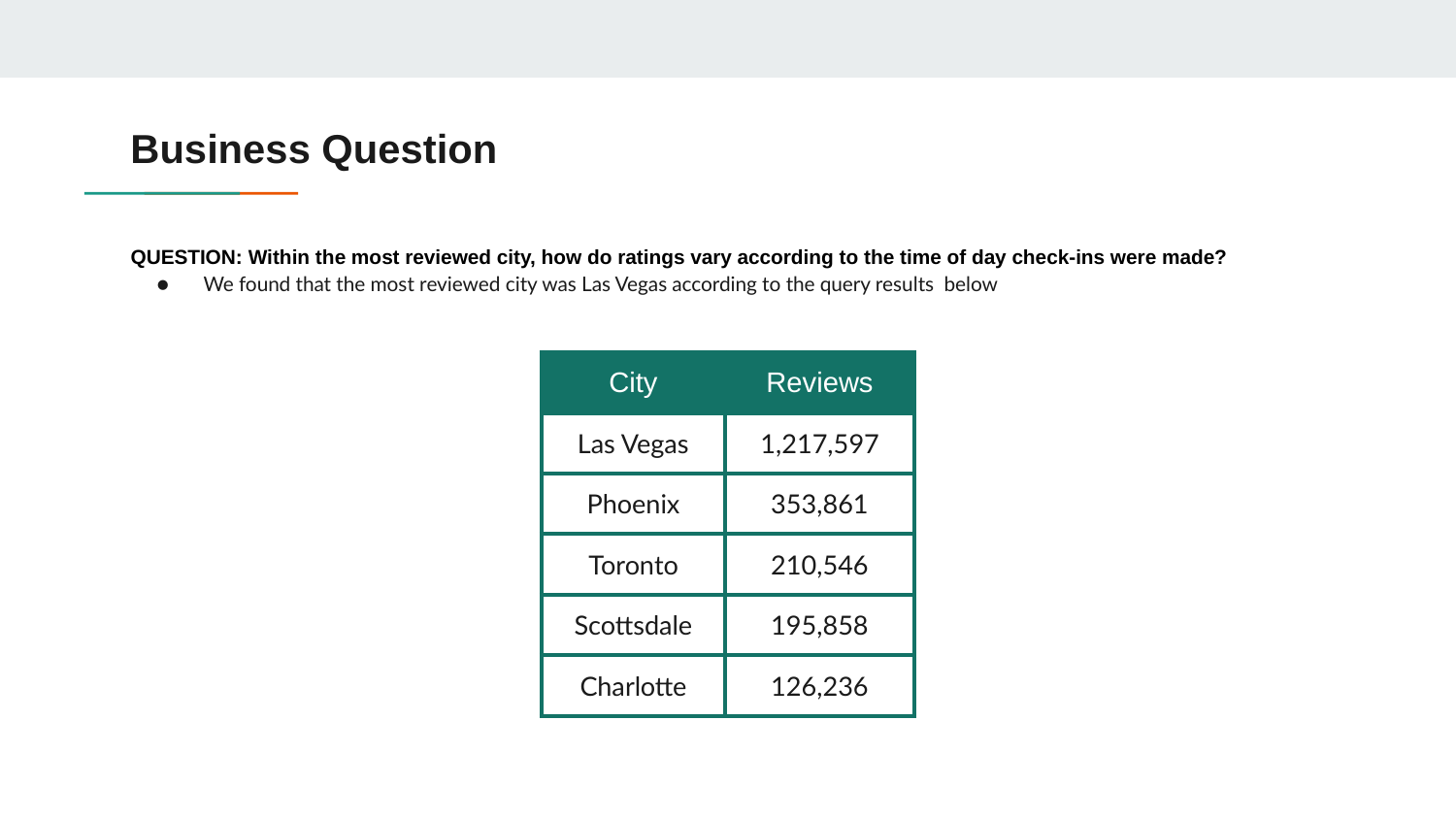

# Business Question
QUESTION: Within the most reviewed city, how do ratings vary according to the time of day check-ins were made?
We found that the most reviewed city was Las Vegas according to the query results  below
| City | Reviews |
| --- | --- |
| Las Vegas | 1,217,597 |
| Phoenix | 353,861 |
| Toronto | 210,546 |
| Scottsdale | 195,858 |
| Charlotte | 126,236 |